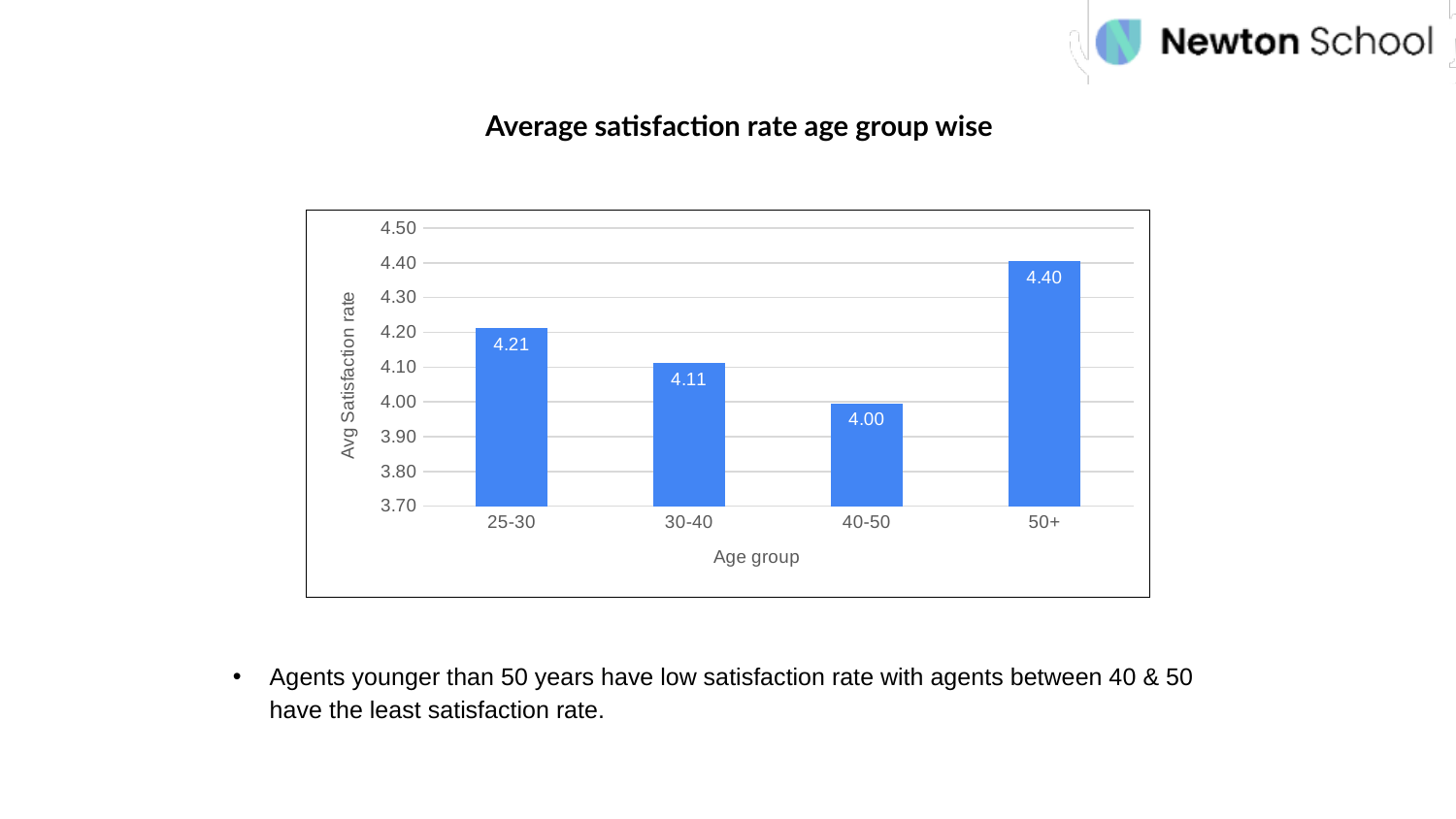

Average satisfaction rate age group wise

### Chart

| Category | Total |
|---|---|
| 25-30 | 4.2128563155524095 |
| 30-40 | 4.112001538658802 |
| 40-50 | 3.9956608967480056 |
| 50+ | 4.404939835338822 |
Agents younger than 50 years have low satisfaction rate with agents between 40 & 50 have the least satisfaction rate.